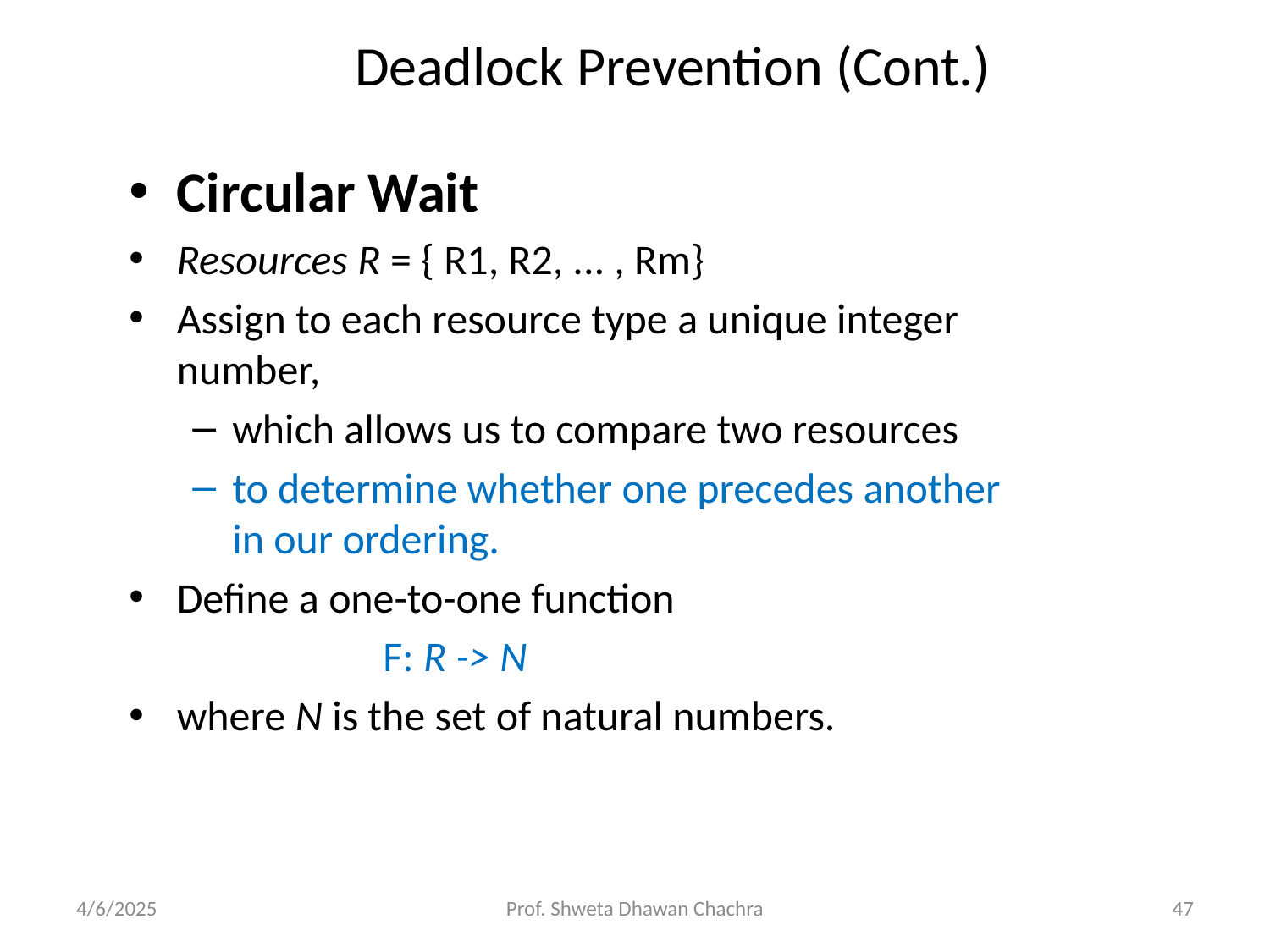

# Deadlock Prevention (Cont.)
Circular Wait
Resources R = { R1, R2, ... , Rm}
Assign to each resource type a unique integer number,
which allows us to compare two resources
to determine whether one precedes another in our ordering.
Define a one-to-one function
		F: R -> N
where N is the set of natural numbers.
4/6/2025
Prof. Shweta Dhawan Chachra
47